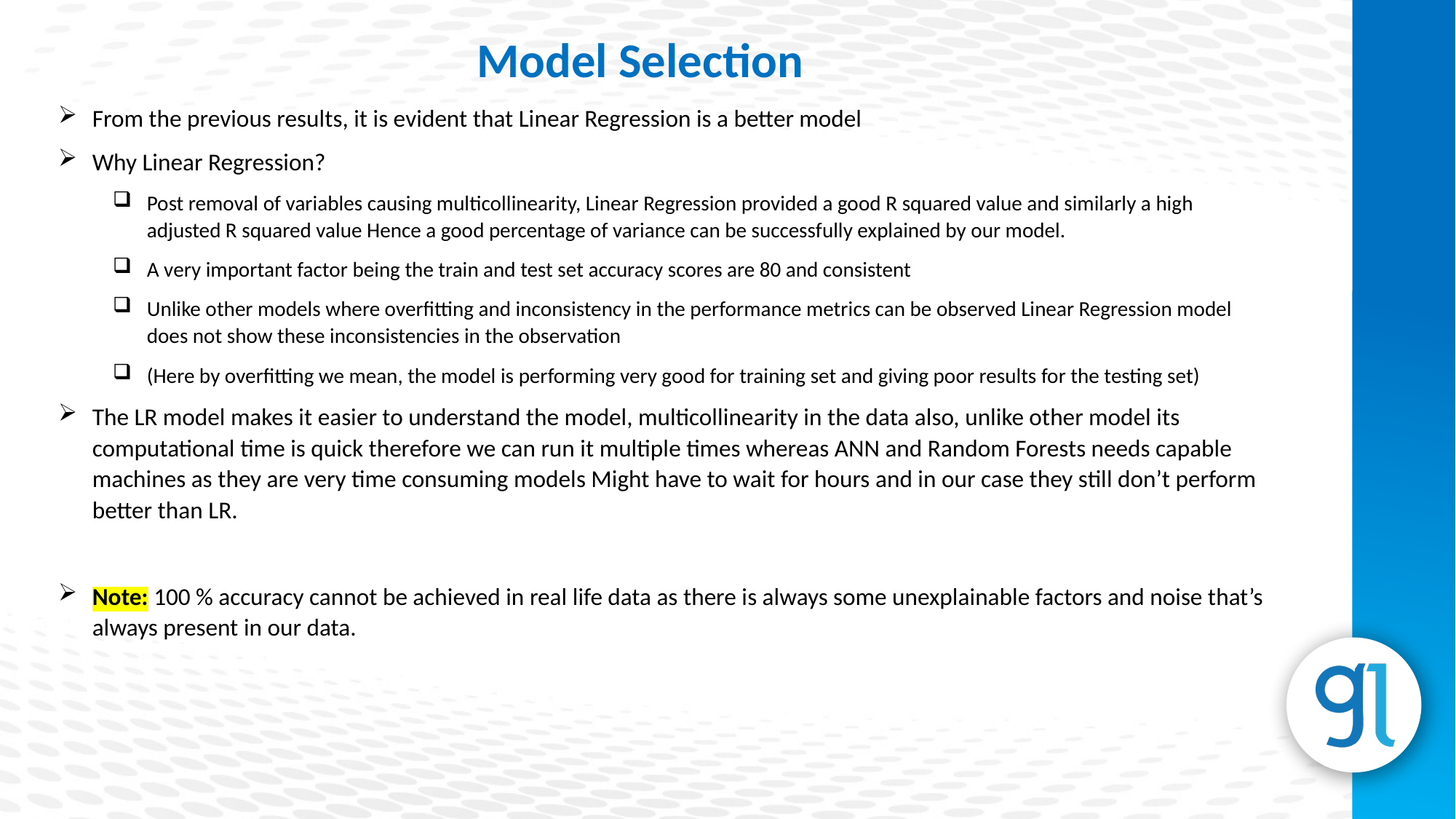

Model Selection

From the previous results, it is evident that Linear Regression is a better model
Why Linear Regression?
Post removal of variables causing multicollinearity, Linear Regression provided a good R squared value and similarly a high adjusted R squared value Hence a good percentage of variance can be successfully explained by our model.
A very important factor being the train and test set accuracy scores are 80 and consistent
Unlike other models where overfitting and inconsistency in the performance metrics can be observed Linear Regression model does not show these inconsistencies in the observation
(Here by overfitting we mean, the model is performing very good for training set and giving poor results for the testing set)
The LR model makes it easier to understand the model, multicollinearity in the data also, unlike other model its computational time is quick therefore we can run it multiple times whereas ANN and Random Forests needs capable machines as they are very time consuming models Might have to wait for hours and in our case they still don’t perform better than LR.

Note: 100 % accuracy cannot be achieved in real life data as there is always some unexplainable factors and noise that’s always present in our data.